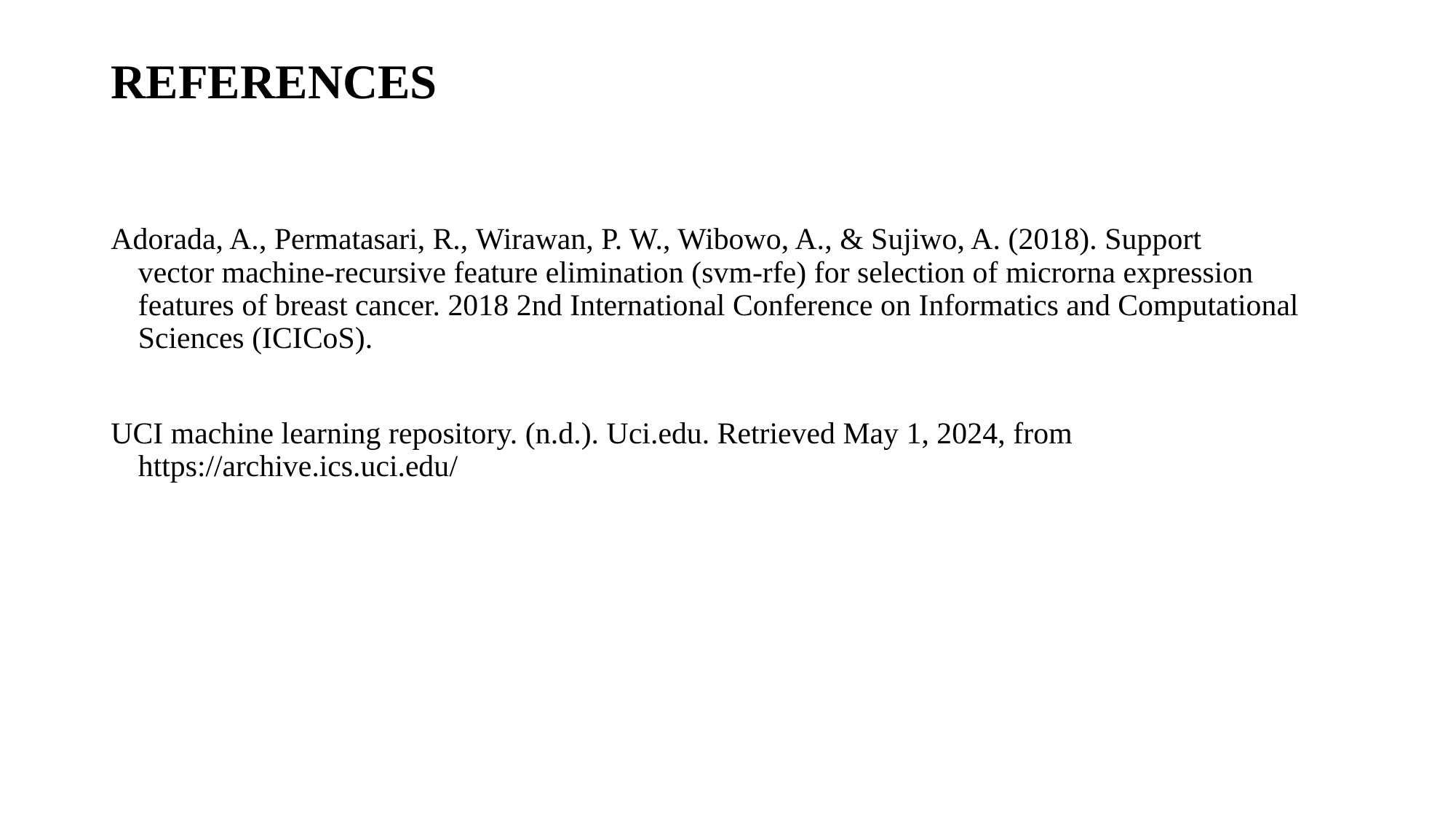

# REFERENCES
Adorada, A., Permatasari, R., Wirawan, P. W., Wibowo, A., & Sujiwo, A. (2018). Support vector machine-recursive feature elimination (svm-rfe) for selection of microrna expression features of breast cancer. 2018 2nd International Conference on Informatics and Computational Sciences (ICICoS).

UCI machine learning repository. (n.d.). Uci.edu. Retrieved May 1, 2024, from https://archive.ics.uci.edu/